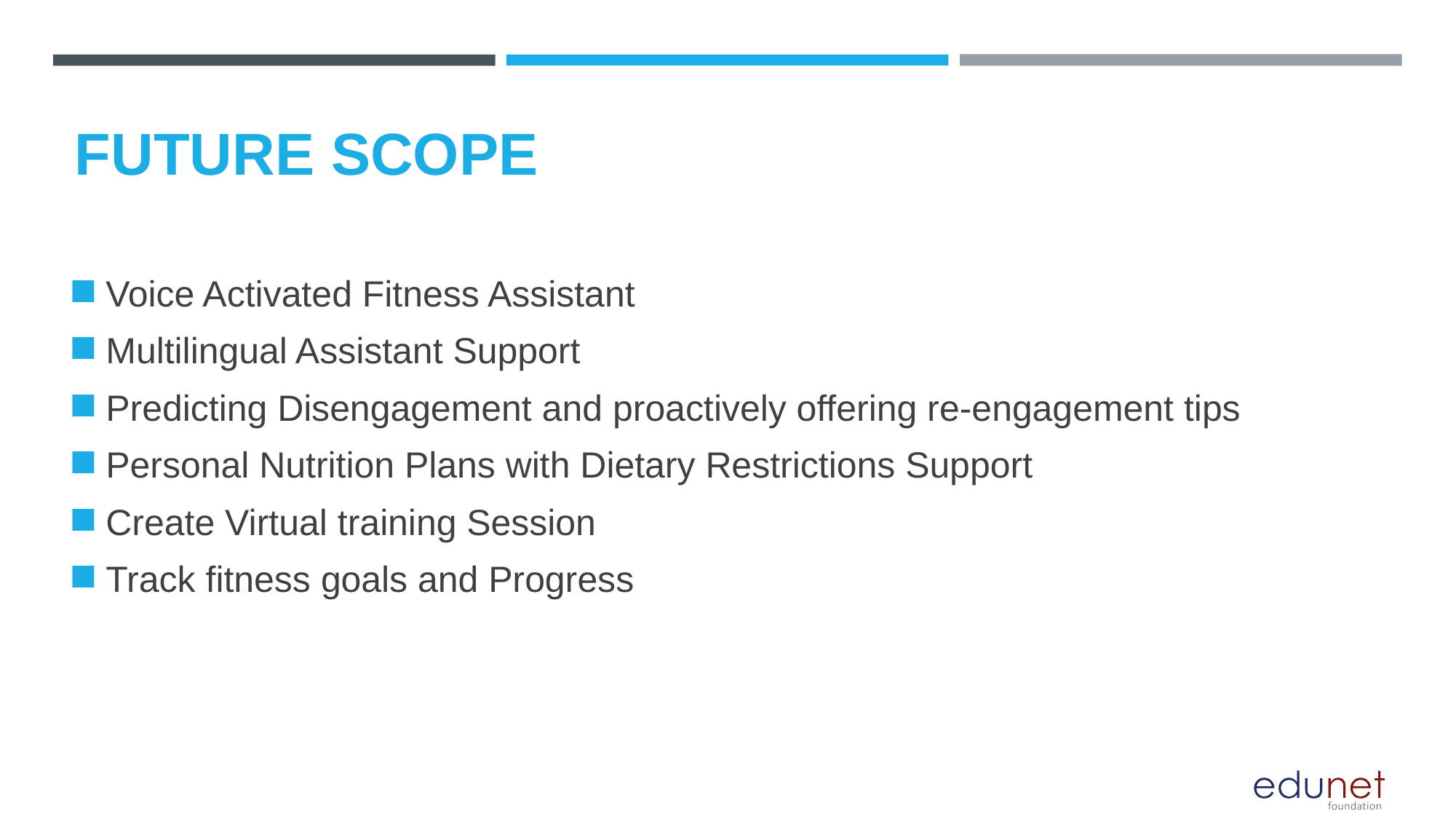

Future scope

Voice Activated Fitness Assistant
Multilingual Assistant Support
Predicting Disengagement and proactively offering re-engagement tips
Personal Nutrition Plans with Dietary Restrictions Support
Create Virtual training Session
Track fitness goals and Progress